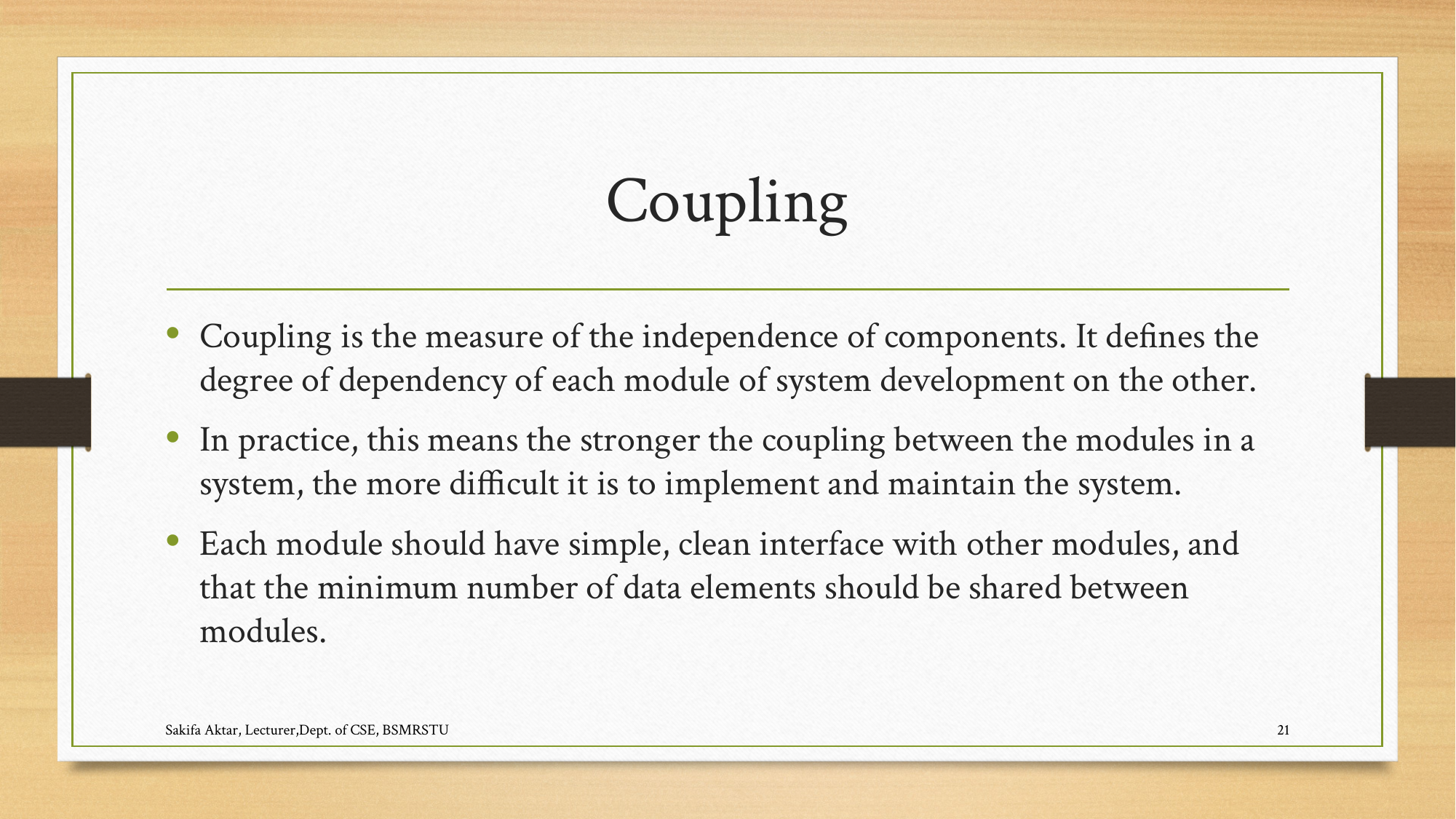

# Coupling
Coupling is the measure of the independence of components. It defines the degree of dependency of each module of system development on the other.
In practice, this means the stronger the coupling between the modules in a system, the more difficult it is to implement and maintain the system.
Each module should have simple, clean interface with other modules, and that the minimum number of data elements should be shared between modules.

Sakifa Aktar, Lecturer,Dept. of CSE, BSMRSTU
21